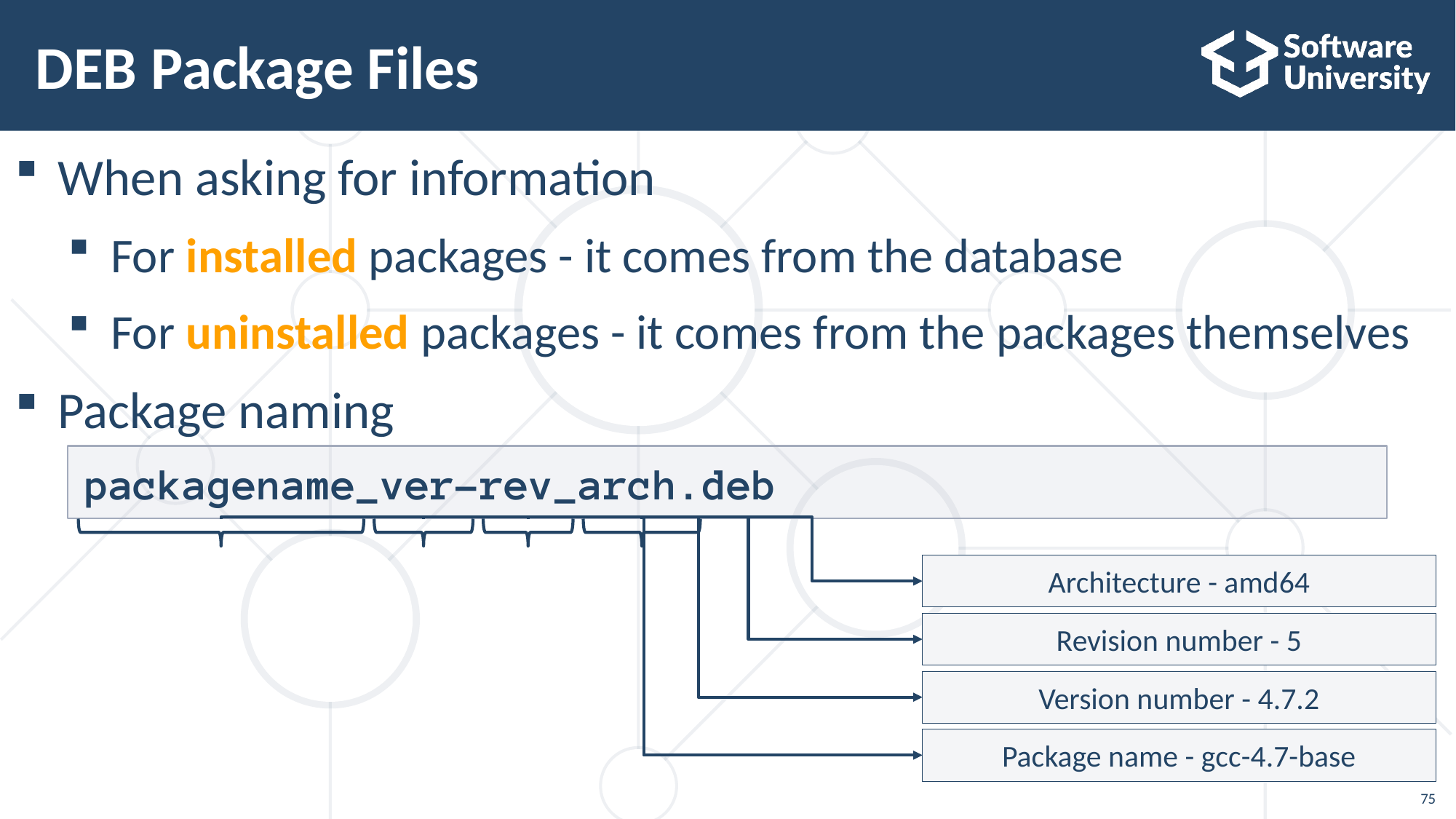

# DEB Package Files
When asking for information
For installed packages - it comes from the database
For uninstalled packages - it comes from the packages themselves
Package naming

packagename_ver-rev_arch.deb

Architecture - amd64
Revision number - 5
Version number - 4.7.2
Package name - gcc-4.7-base
75